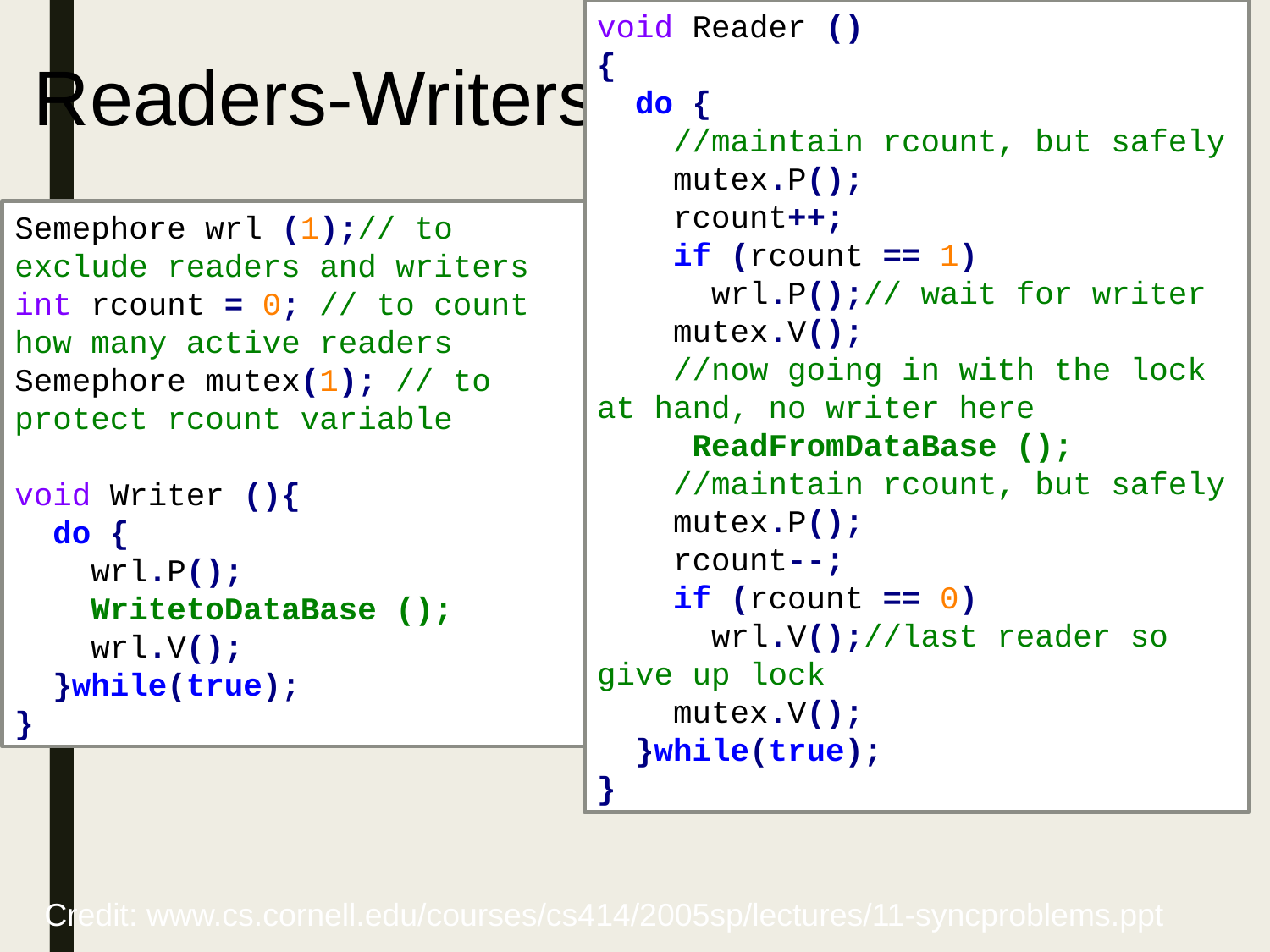

void Reader ()
{
  do {
    //maintain rcount, but safely
    mutex.P();
    rcount++;
    if (rcount == 1)
      wrl.P();// wait for writer
    mutex.V();
    //now going in with the lock at hand, no writer here
     ReadFromDataBase ();
    //maintain rcount, but safely
    mutex.P();
    rcount--;
    if (rcount == 0)
      wrl.V();//last reader so give up lock
    mutex.V();
  }while(true);
}
# Readers-Writers
Semephore wrl (1);// to exclude readers and writers
int rcount = 0; // to count how many active readers
Semephore mutex(1); // to protect rcount variable

void Writer (){
  do {
    wrl.P();
    WritetoDataBase ();
    wrl.V();
  }while(true);
}
Credit: www.cs.cornell.edu/courses/cs414/2005sp/lectures/11-syncproblems.ppt